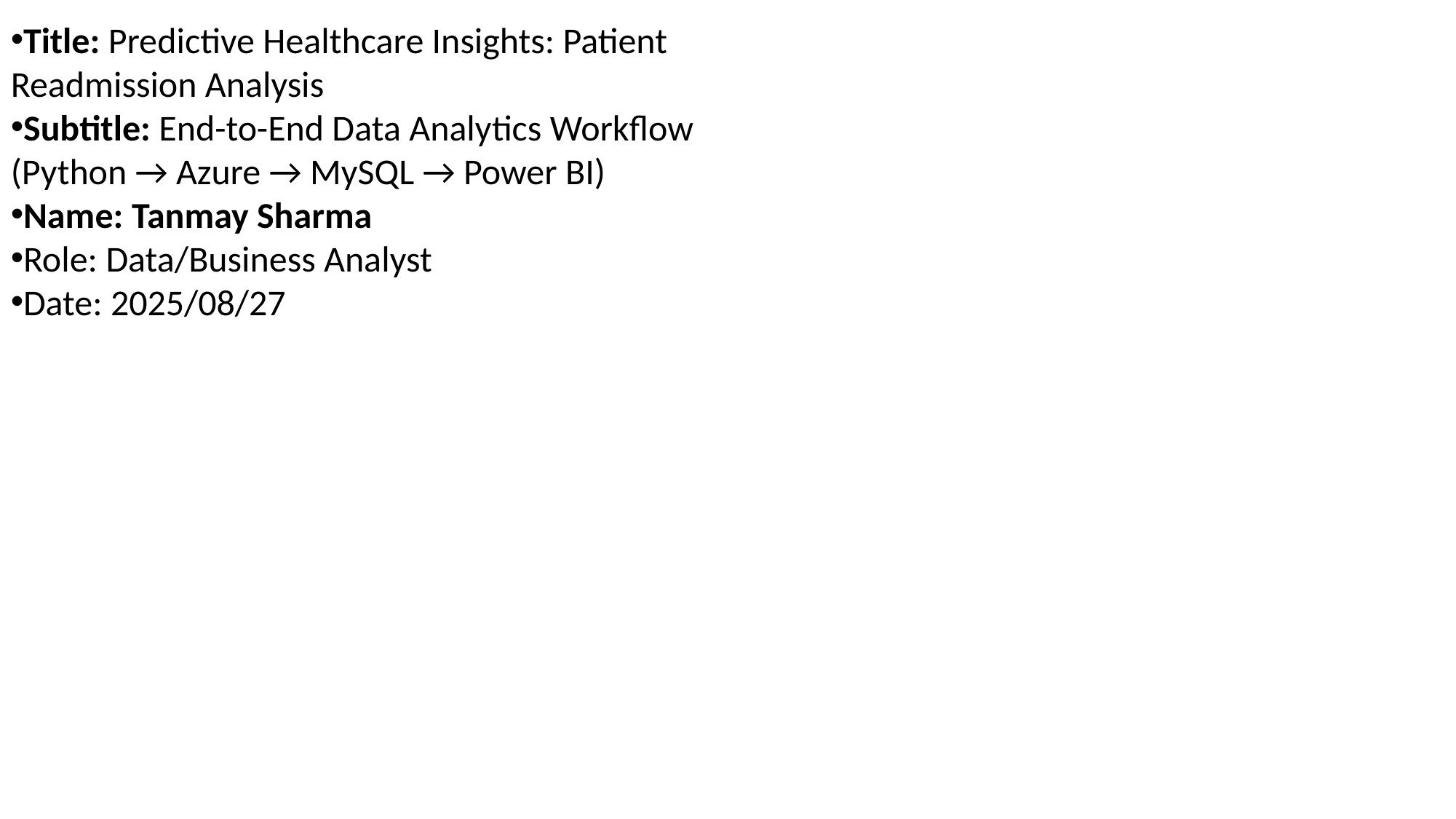

Title: Predictive Healthcare Insights: Patient Readmission Analysis
Subtitle: End-to-End Data Analytics Workflow (Python → Azure → MySQL → Power BI)
Name: Tanmay Sharma
Role: Data/Business Analyst
Date: 2025/08/27